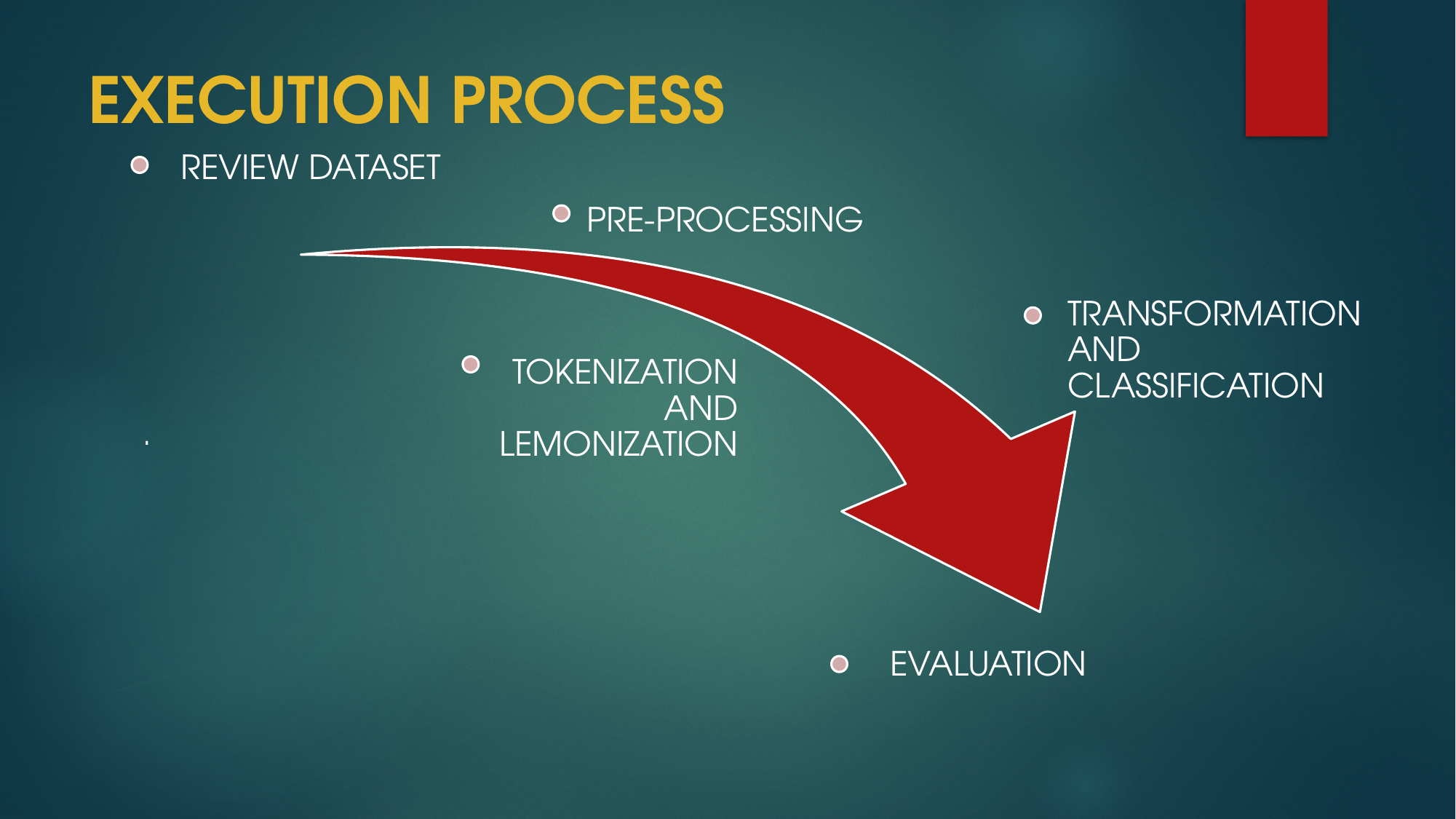

# EXECUTION PROCESS
REVIEW DATASET
PRE-PROCESSING
TOKENIZATION AND LEMONIZATION
TRANSFORMATION AND CLASSIFICATION
EVALUATION

.